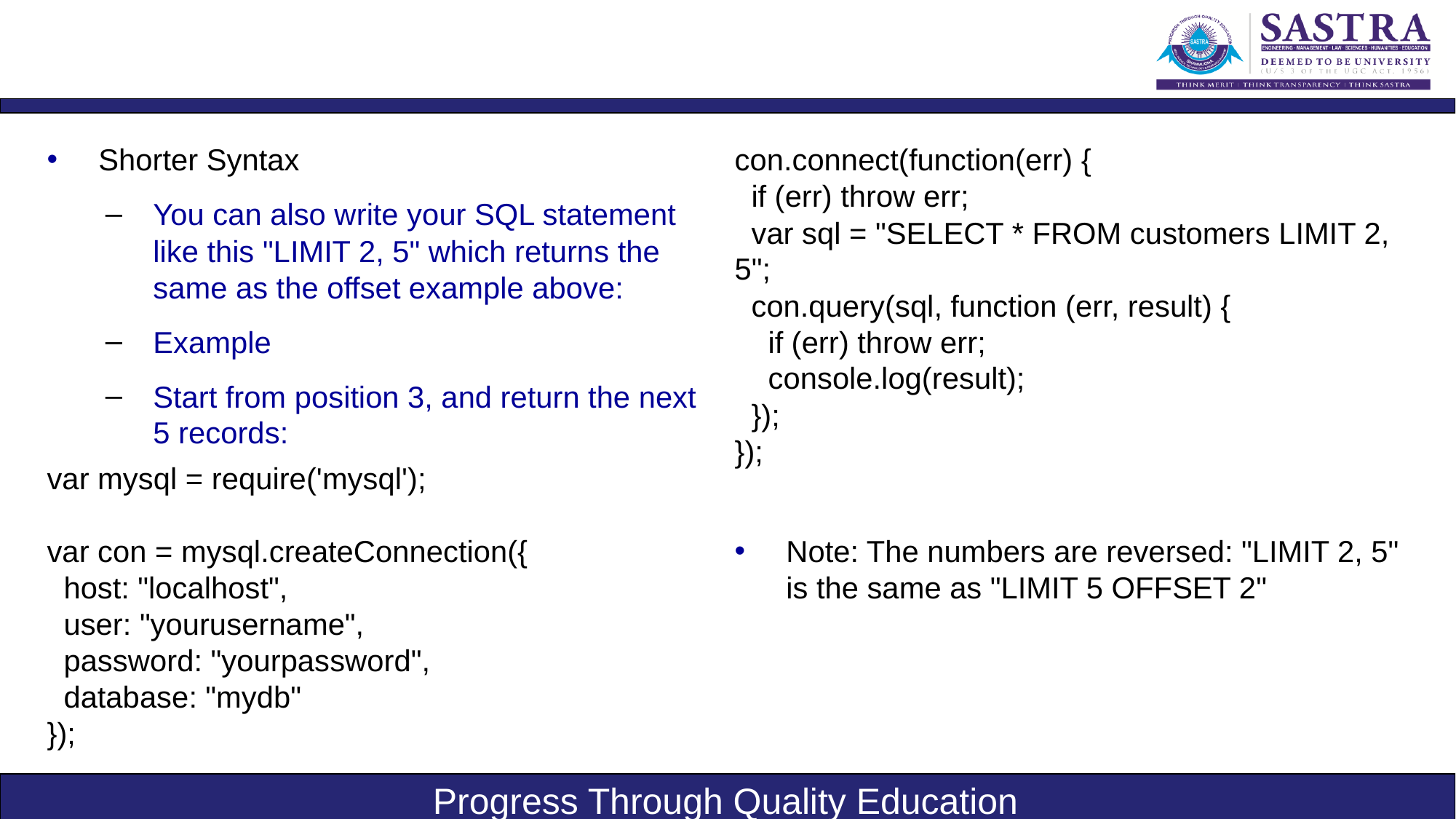

#
Shorter Syntax
You can also write your SQL statement like this "LIMIT 2, 5" which returns the same as the offset example above:
Example
Start from position 3, and return the next 5 records:
var mysql = require('mysql');

var con = mysql.createConnection({
  host: "localhost",
  user: "yourusername",
  password: "yourpassword",
  database: "mydb"
});

con.connect(function(err) {
  if (err) throw err;
  var sql = "SELECT * FROM customers LIMIT 2, 5";
  con.query(sql, function (err, result) {
    if (err) throw err;
    console.log(result);
  });
});

Note: The numbers are reversed: "LIMIT 2, 5" is the same as "LIMIT 5 OFFSET 2"